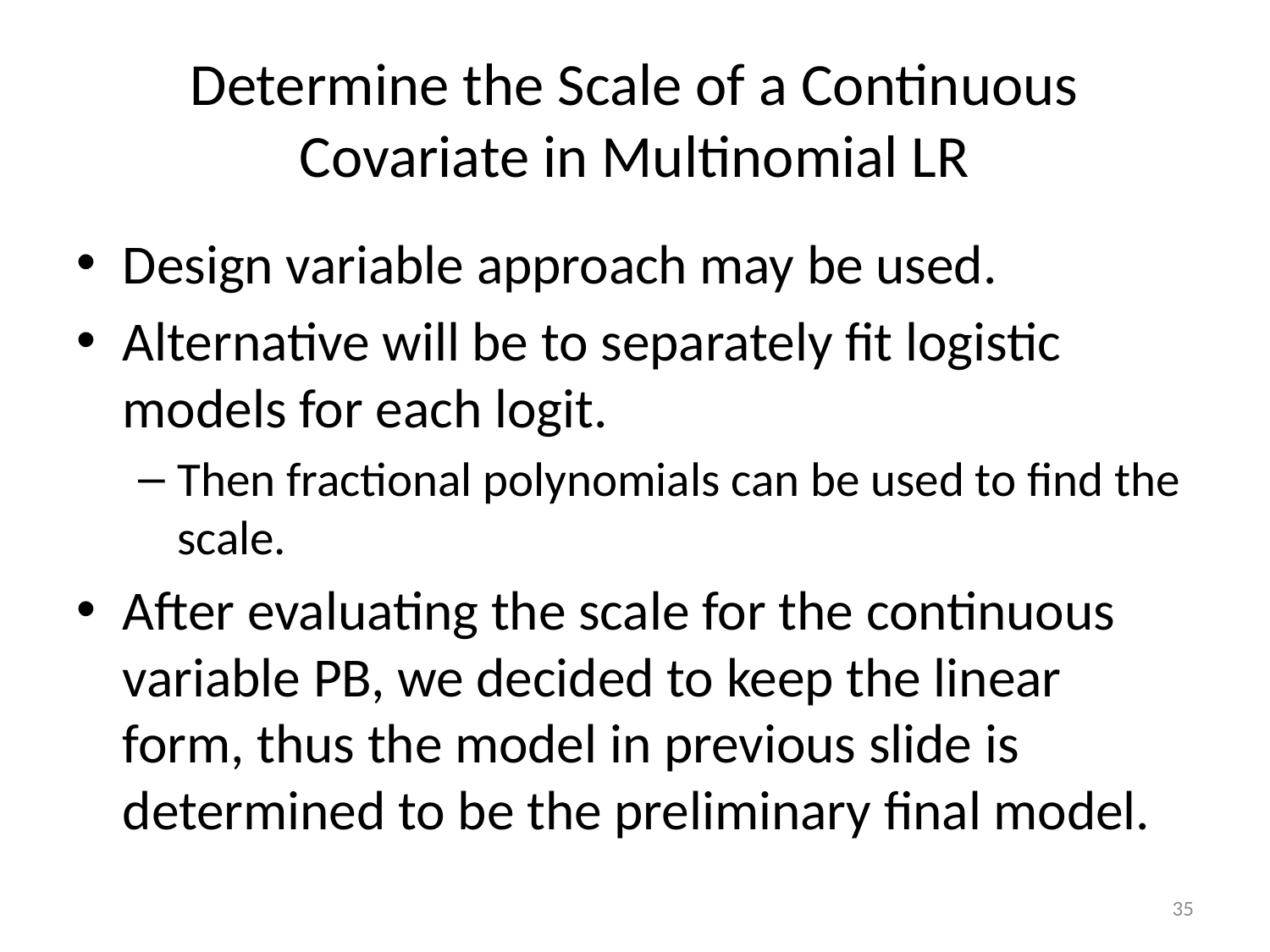

# Determine the Scale of a Continuous Covariate in Multinomial LR
Design variable approach may be used.
Alternative will be to separately fit logistic models for each logit.
Then fractional polynomials can be used to find the scale.
After evaluating the scale for the continuous variable PB, we decided to keep the linear form, thus the model in previous slide is determined to be the preliminary final model.
35